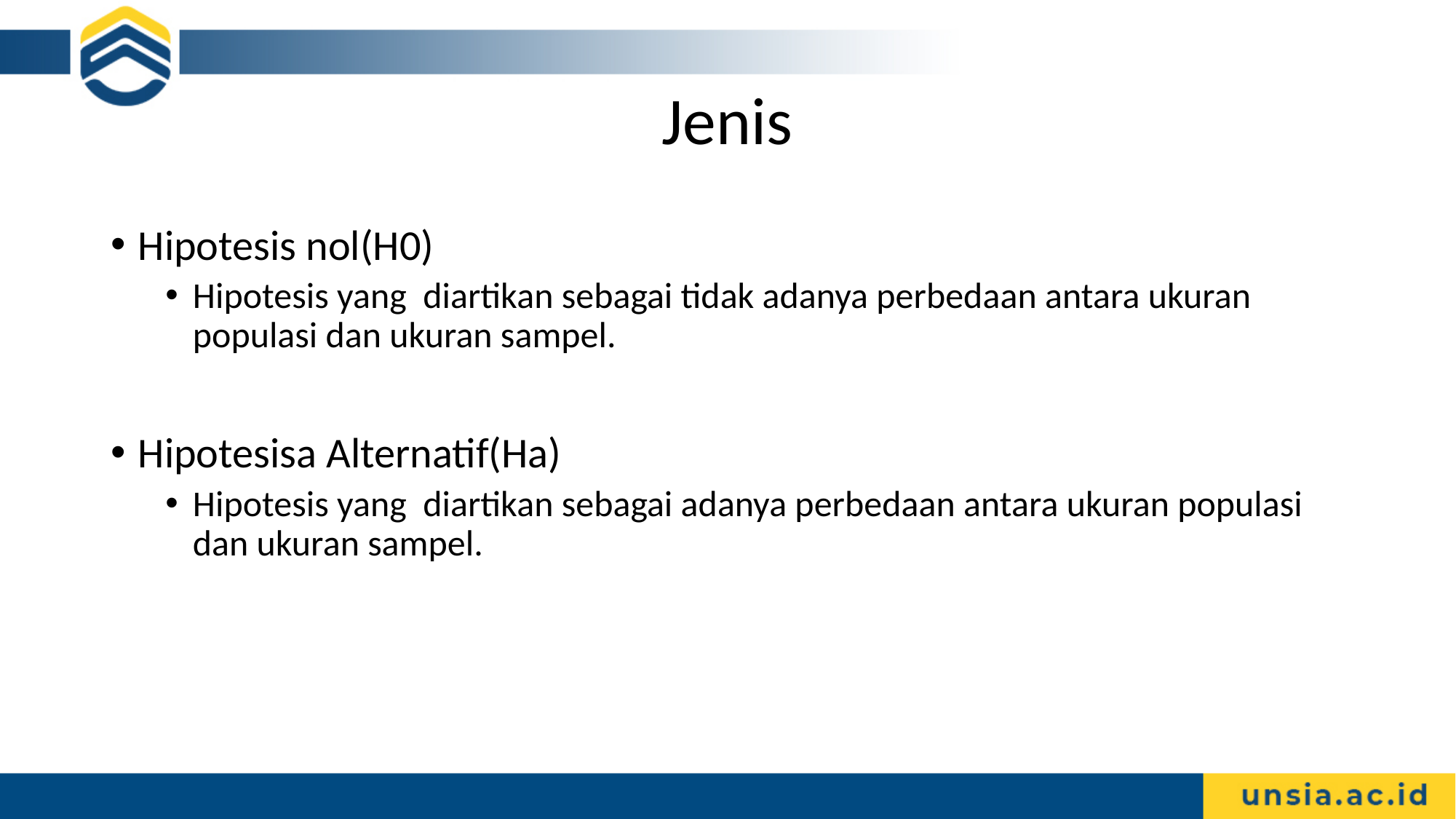

# Jenis
Hipotesis nol(H0)
Hipotesis yang  diartikan sebagai tidak adanya perbedaan antara ukuran populasi dan ukuran sampel.

Hipotesisa Alternatif(Ha)
Hipotesis yang  diartikan sebagai adanya perbedaan antara ukuran populasi dan ukuran sampel.